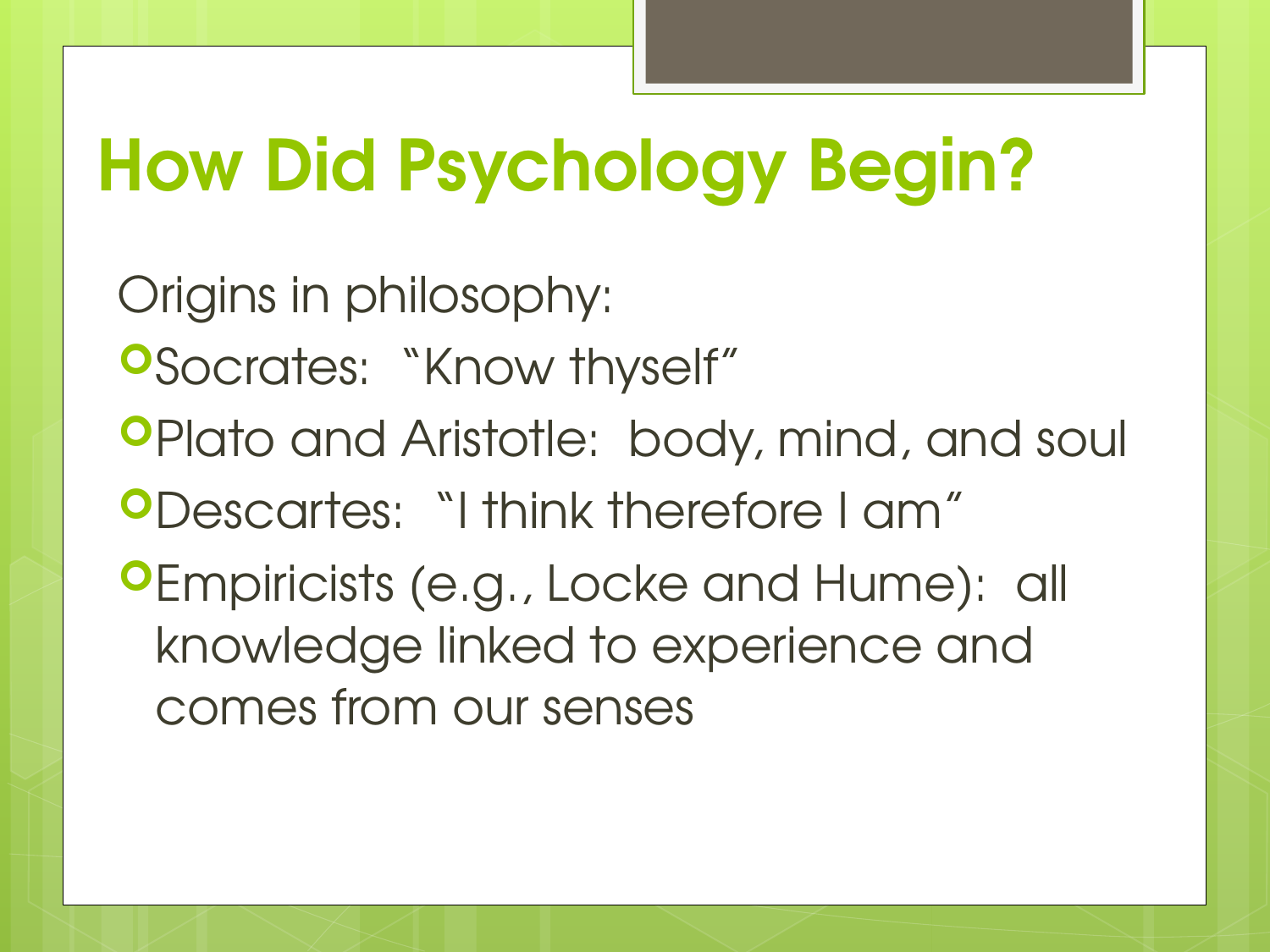

# How Did Psychology Begin?
Origins in philosophy:
Socrates:  “Know thyself”
Plato and Aristotle:  body, mind, and soul
Descartes:  “I think therefore I am”
Empiricists (e.g., Locke and Hume):  all knowledge linked to experience and comes from our senses